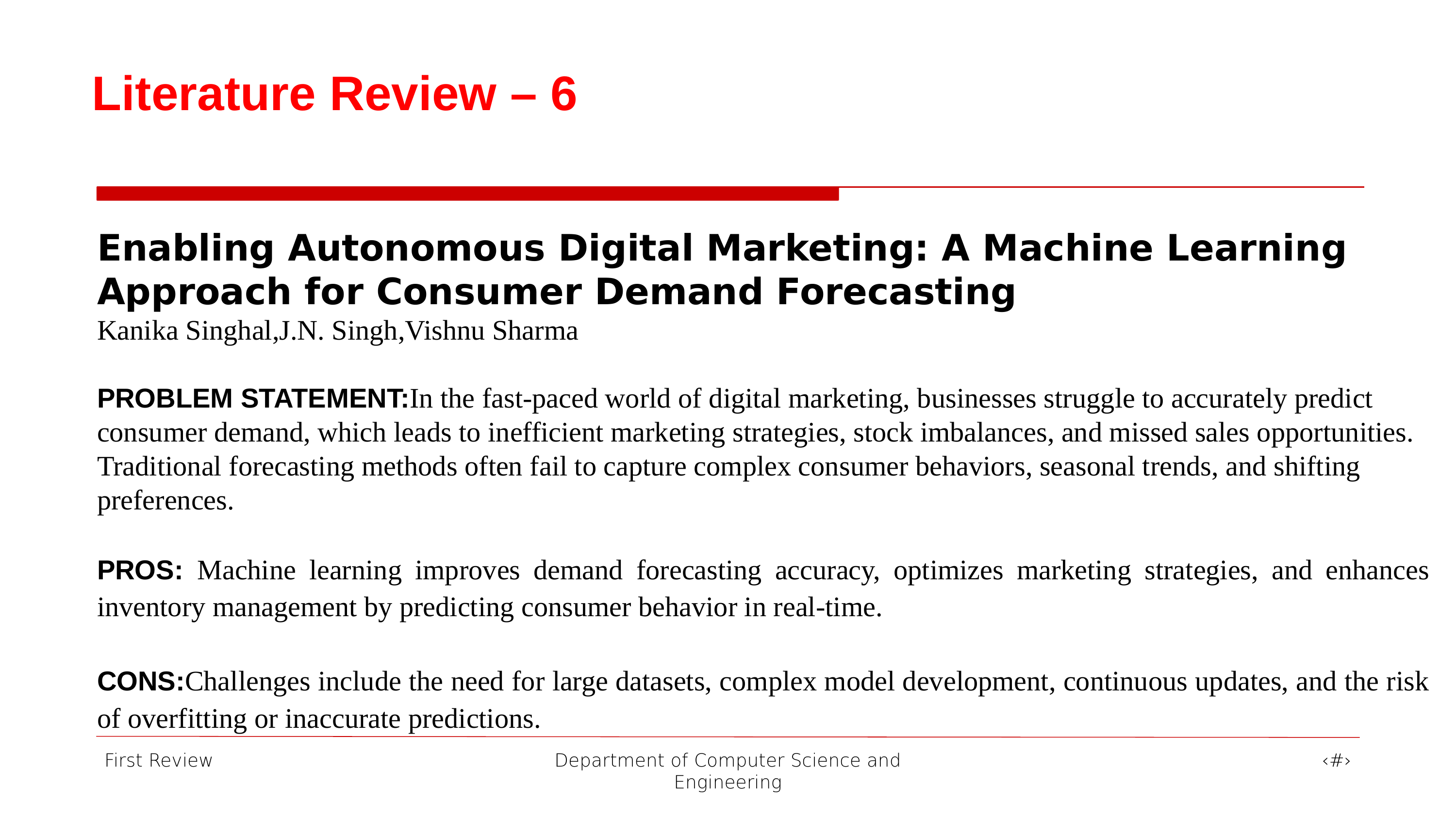

Literature Review – 6

Enabling Autonomous Digital Marketing: A Machine Learning Approach for Consumer Demand Forecasting
Kanika Singhal,J.N. Singh,Vishnu Sharma

PROBLEM STATEMENT:In the fast-paced world of digital marketing, businesses struggle to accurately predict consumer demand, which leads to inefficient marketing strategies, stock imbalances, and missed sales opportunities. Traditional forecasting methods often fail to capture complex consumer behaviors, seasonal trends, and shifting preferences.

PROS: Machine learning improves demand forecasting accuracy, optimizes marketing strategies, and enhances inventory management by predicting consumer behavior in real-time.

CONS:Challenges include the need for large datasets, complex model development, continuous updates, and the risk of overfitting or inaccurate predictions.

First Review
Department of Computer Science and Engineering
‹#›